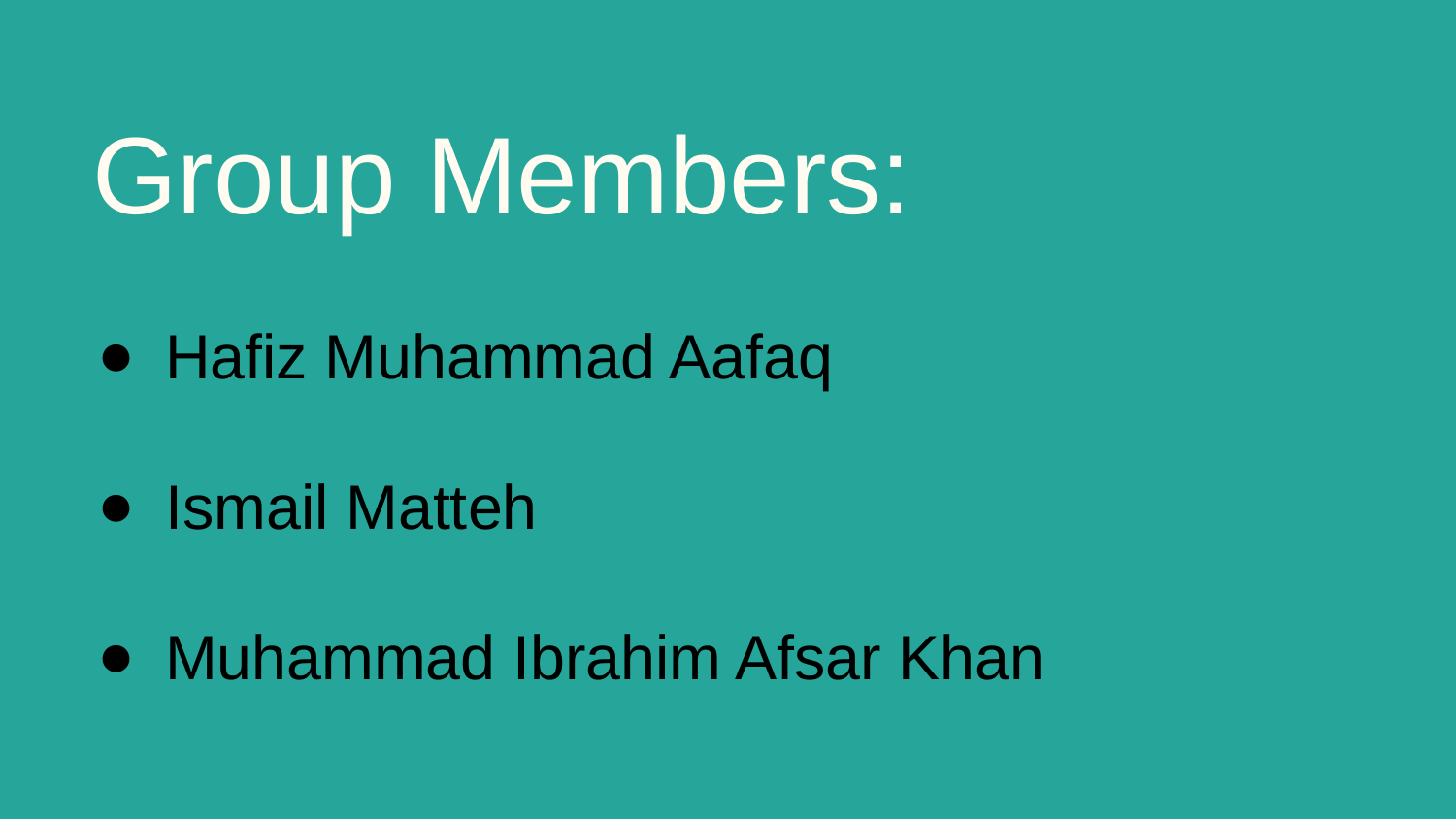

# Group Members:
Hafiz Muhammad Aafaq

Ismail Matteh

Muhammad Ibrahim Afsar Khan